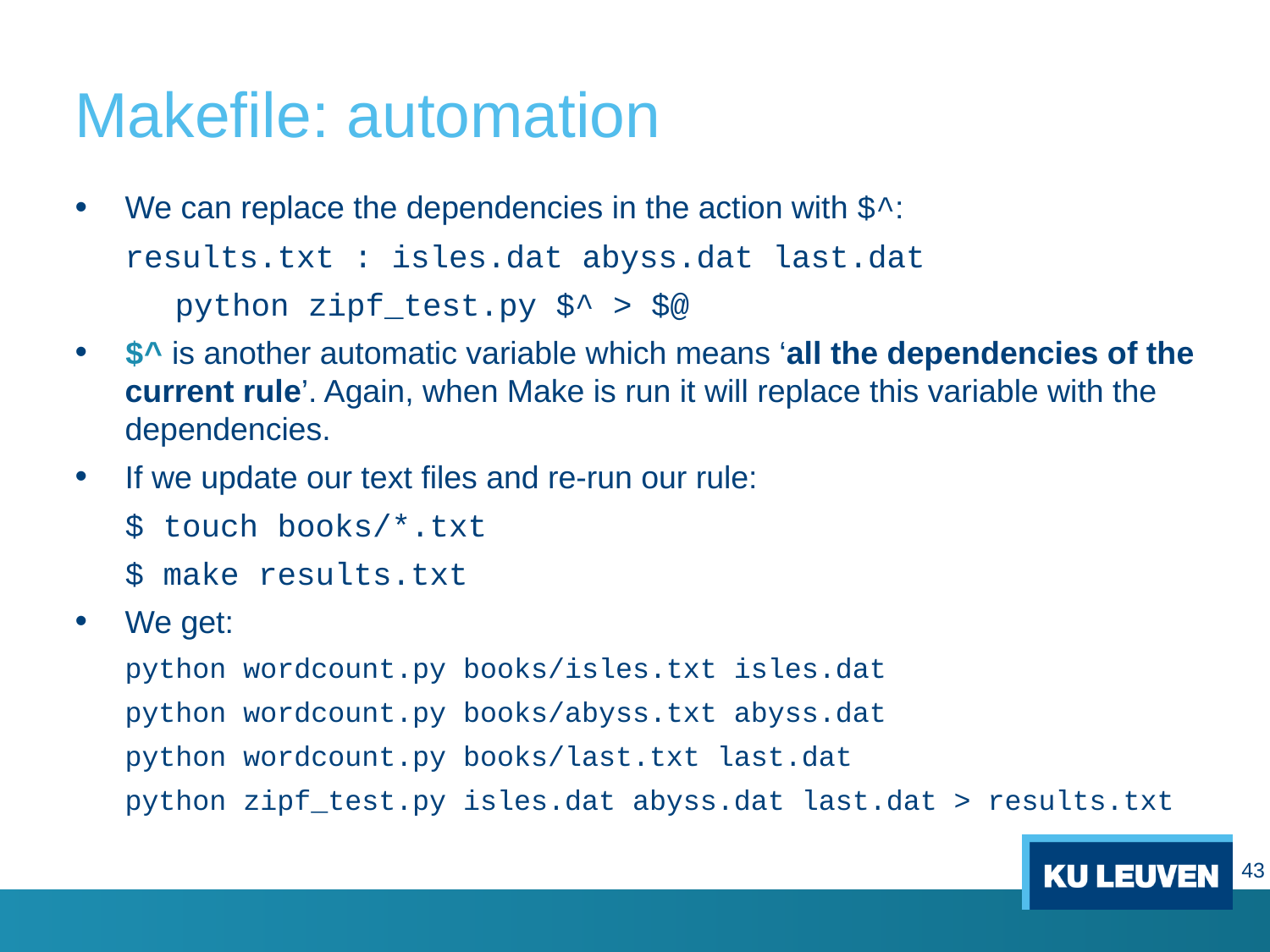

# Makefile: automation
We can replace the dependencies in the action with $^:
results.txt : isles.dat abyss.dat last.dat
	python zipf_test.py $^ > $@
$^ is another automatic variable which means ‘all the dependencies of the current rule’. Again, when Make is run it will replace this variable with the dependencies.
If we update our text files and re-run our rule:
$ touch books/*.txt
$ make results.txt
We get:
python wordcount.py books/isles.txt isles.dat
python wordcount.py books/abyss.txt abyss.dat
python wordcount.py books/last.txt last.dat
python zipf_test.py isles.dat abyss.dat last.dat > results.txt

43